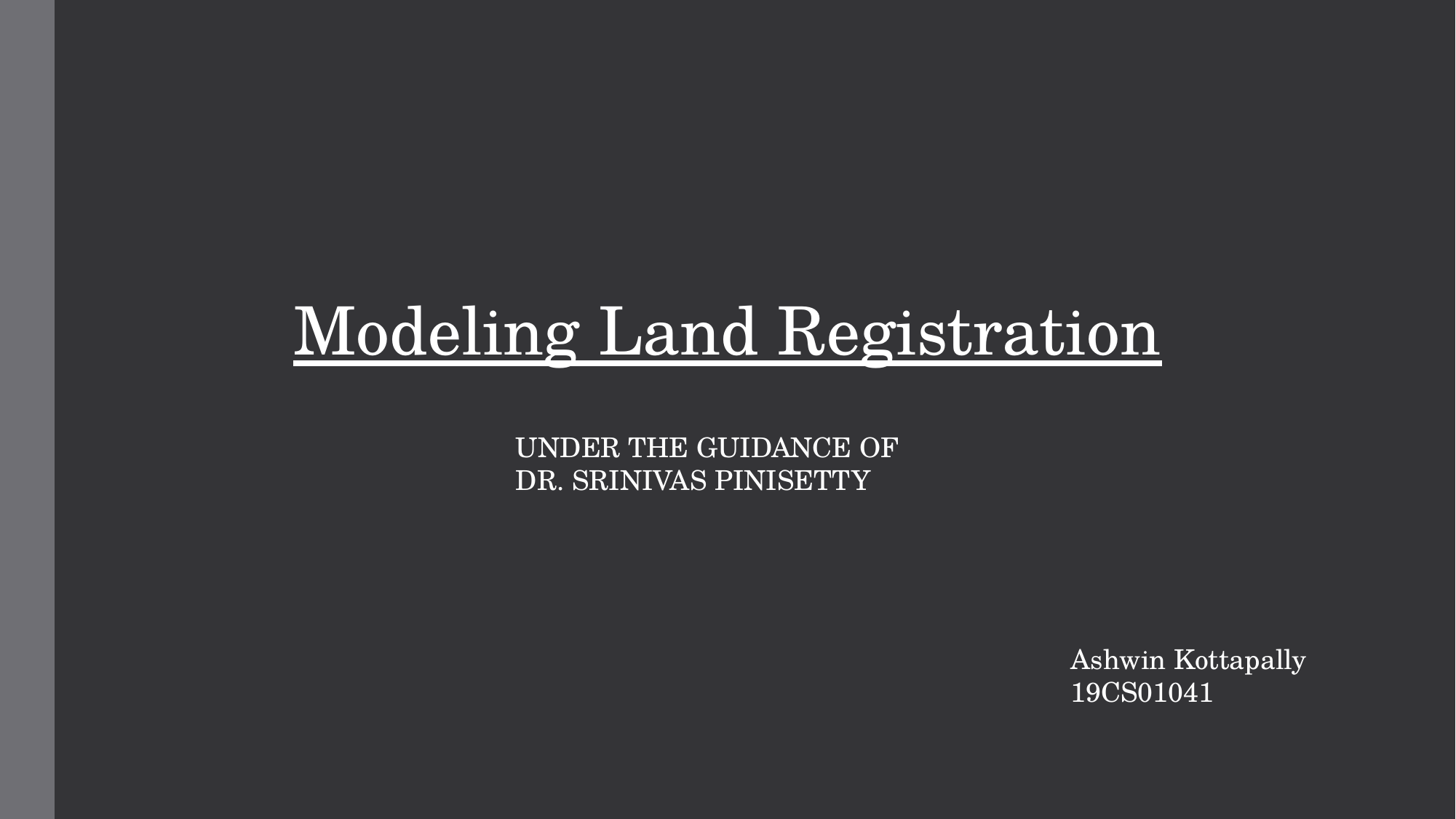

Modeling Land Registration
UNDER THE GUIDANCE OF
DR. SRINIVAS PINISETTY
Ashwin Kottapally
19CS01041